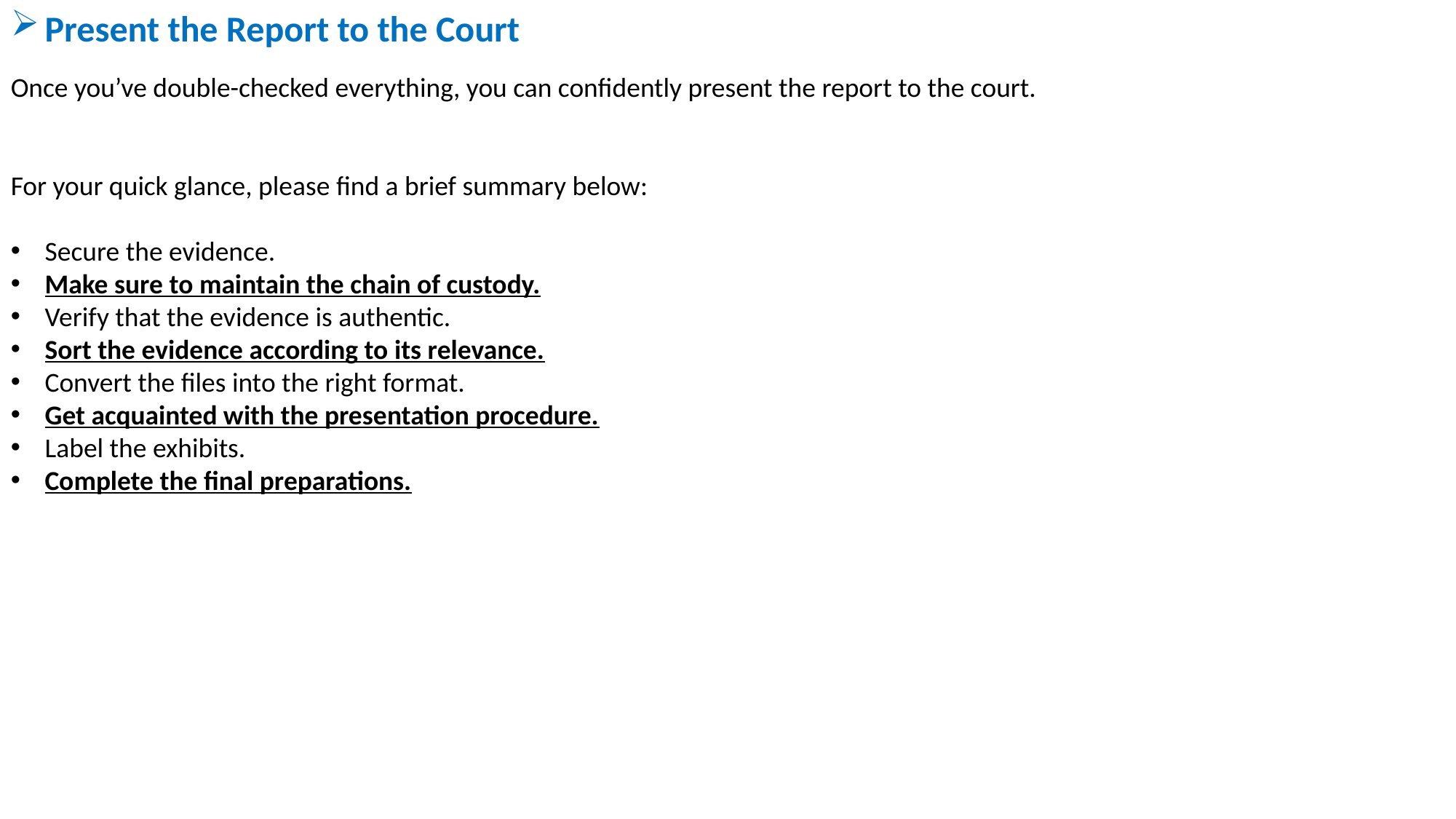

Present the Report to the Court
Once you’ve double-checked everything, you can confidently present the report to the court.

For your quick glance, please find a brief summary below:

Secure the evidence.
Make sure to maintain the chain of custody.
Verify that the evidence is authentic.
Sort the evidence according to its relevance.
Convert the files into the right format.
Get acquainted with the presentation procedure.
Label the exhibits.
Complete the final preparations.